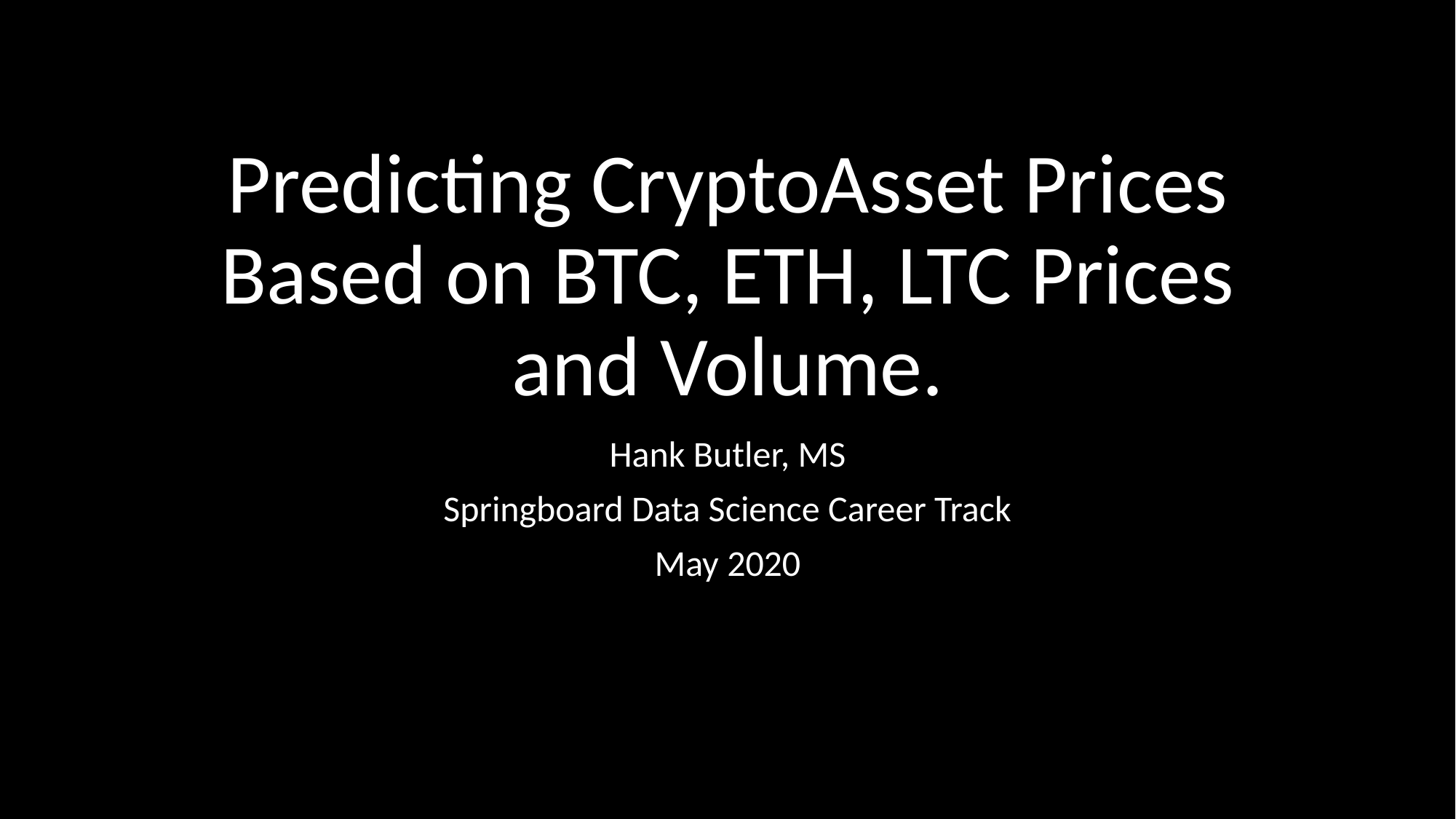

# Predicting CryptoAsset Prices Based on BTC, ETH, LTC Prices and Volume.
Hank Butler, MS
Springboard Data Science Career Track
May 2020